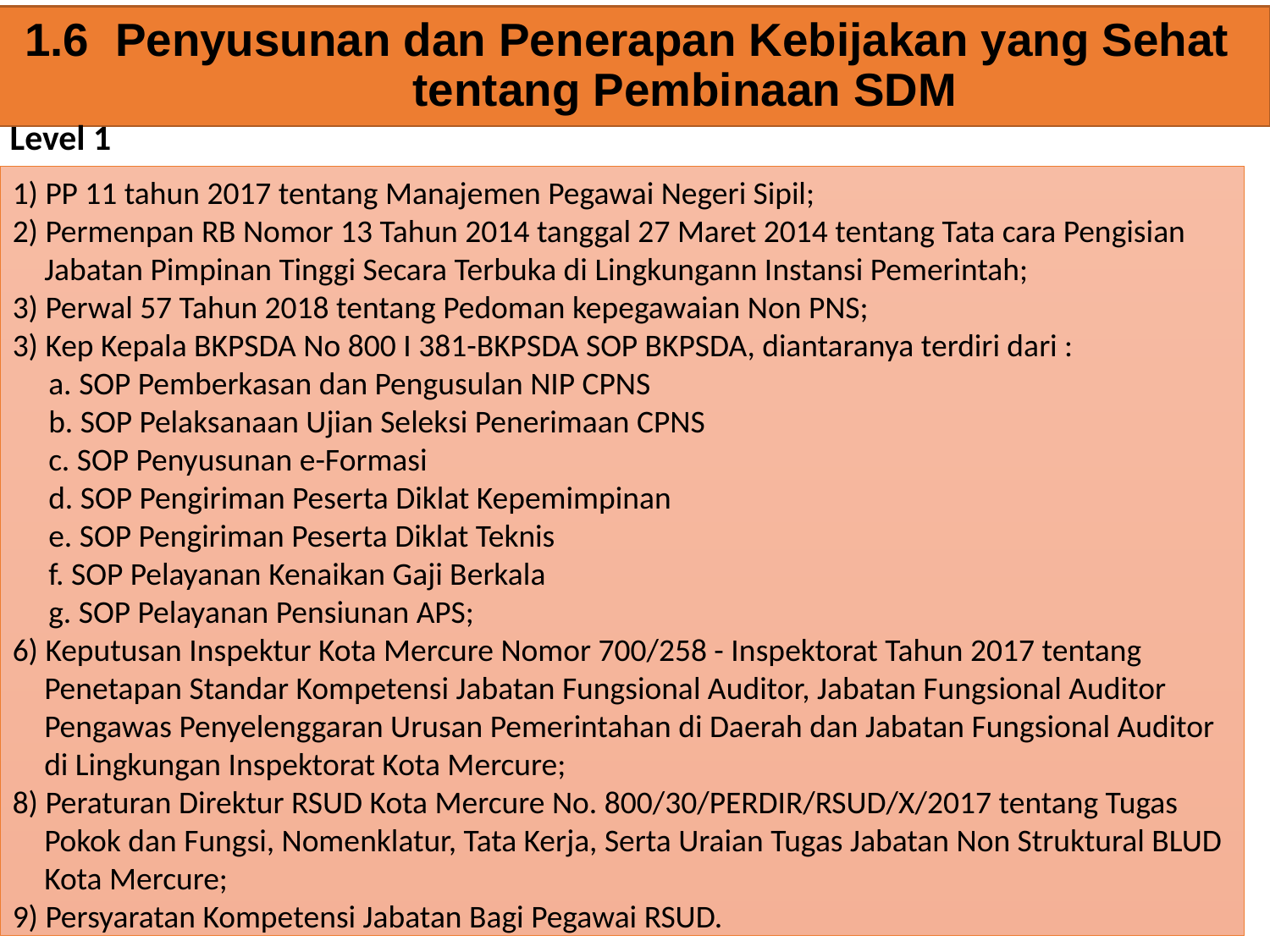

1.6  Penyusunan dan Penerapan Kebijakan yang Sehat
        tentang Pembinaan SDM
# Level 1
1) PP 11 tahun 2017 tentang Manajemen Pegawai Negeri Sipil;
2) Permenpan RB Nomor 13 Tahun 2014 tanggal 27 Maret 2014 tentang Tata cara Pengisian     Jabatan Pimpinan Tinggi Secara Terbuka di Lingkungann Instansi Pemerintah;
3) Perwal 57 Tahun 2018 tentang Pedoman kepegawaian Non PNS;
3) Kep Kepala BKPSDA No 800 I 381-BKPSDA SOP BKPSDA, diantaranya terdiri dari :
     a. SOP Pemberkasan dan Pengusulan NIP CPNS
     b. SOP Pelaksanaan Ujian Seleksi Penerimaan CPNS
     c. SOP Penyusunan e-Formasi
     d. SOP Pengiriman Peserta Diklat Kepemimpinan
     e. SOP Pengiriman Peserta Diklat Teknis
     f. SOP Pelayanan Kenaikan Gaji Berkala
     g. SOP Pelayanan Pensiunan APS;
6) Keputusan Inspektur Kota Mercure Nomor 700/258 - Inspektorat Tahun 2017 tentang Penetapan Standar Kompetensi Jabatan Fungsional Auditor, Jabatan Fungsional Auditor Pengawas Penyelenggaran Urusan Pemerintahan di Daerah dan Jabatan Fungsional Auditor di Lingkungan Inspektorat Kota Mercure;
8) Peraturan Direktur RSUD Kota Mercure No. 800/30/PERDIR/RSUD/X/2017 tentang Tugas Pokok dan Fungsi, Nomenklatur, Tata Kerja, Serta Uraian Tugas Jabatan Non Struktural BLUD Kota Mercure;
9) Persyaratan Kompetensi Jabatan Bagi Pegawai RSUD.